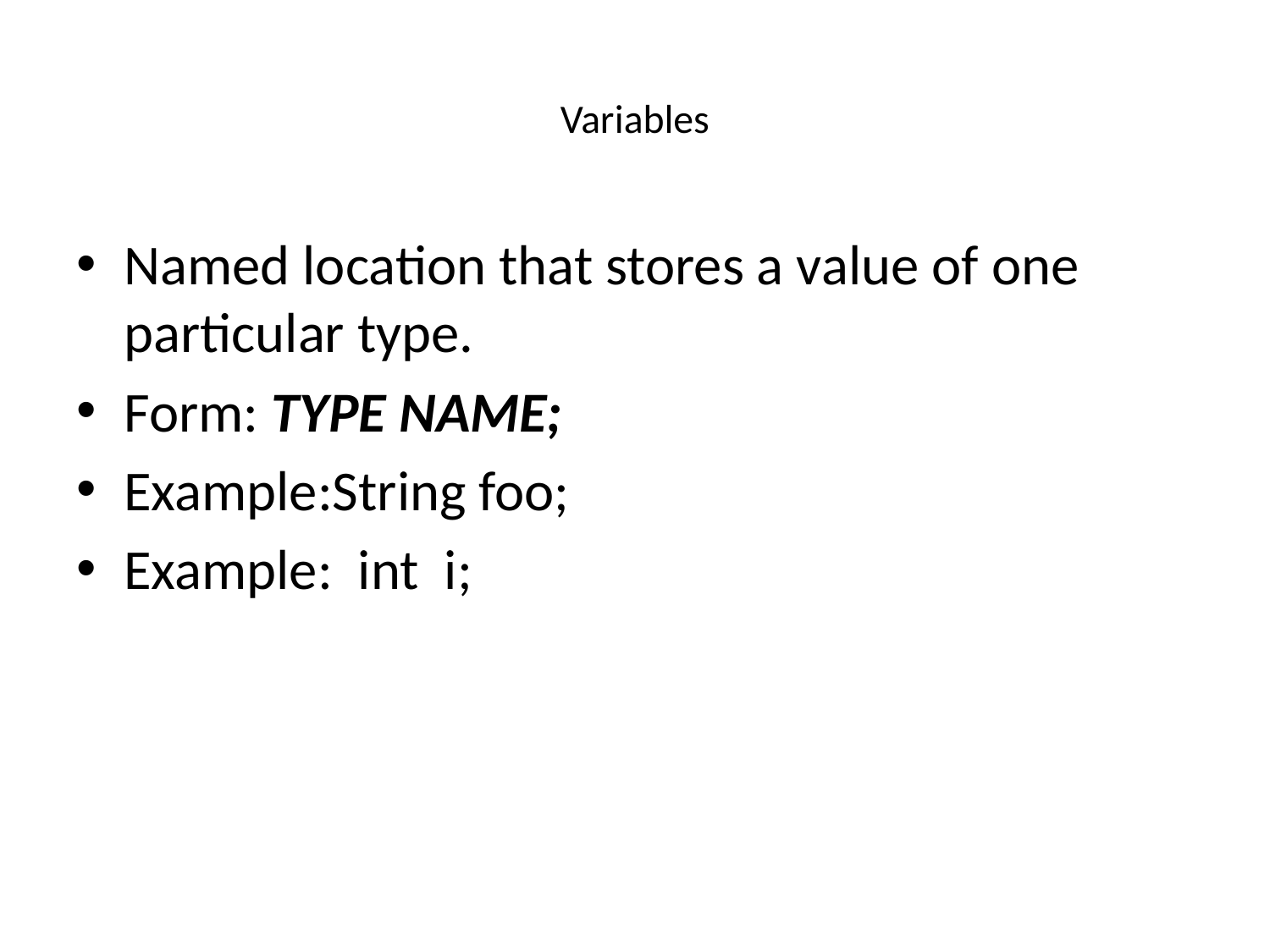

# Variables
Named location that stores a value of one particular type.
Form: TYPE NAME;
Example:String foo;
Example:  int  i;